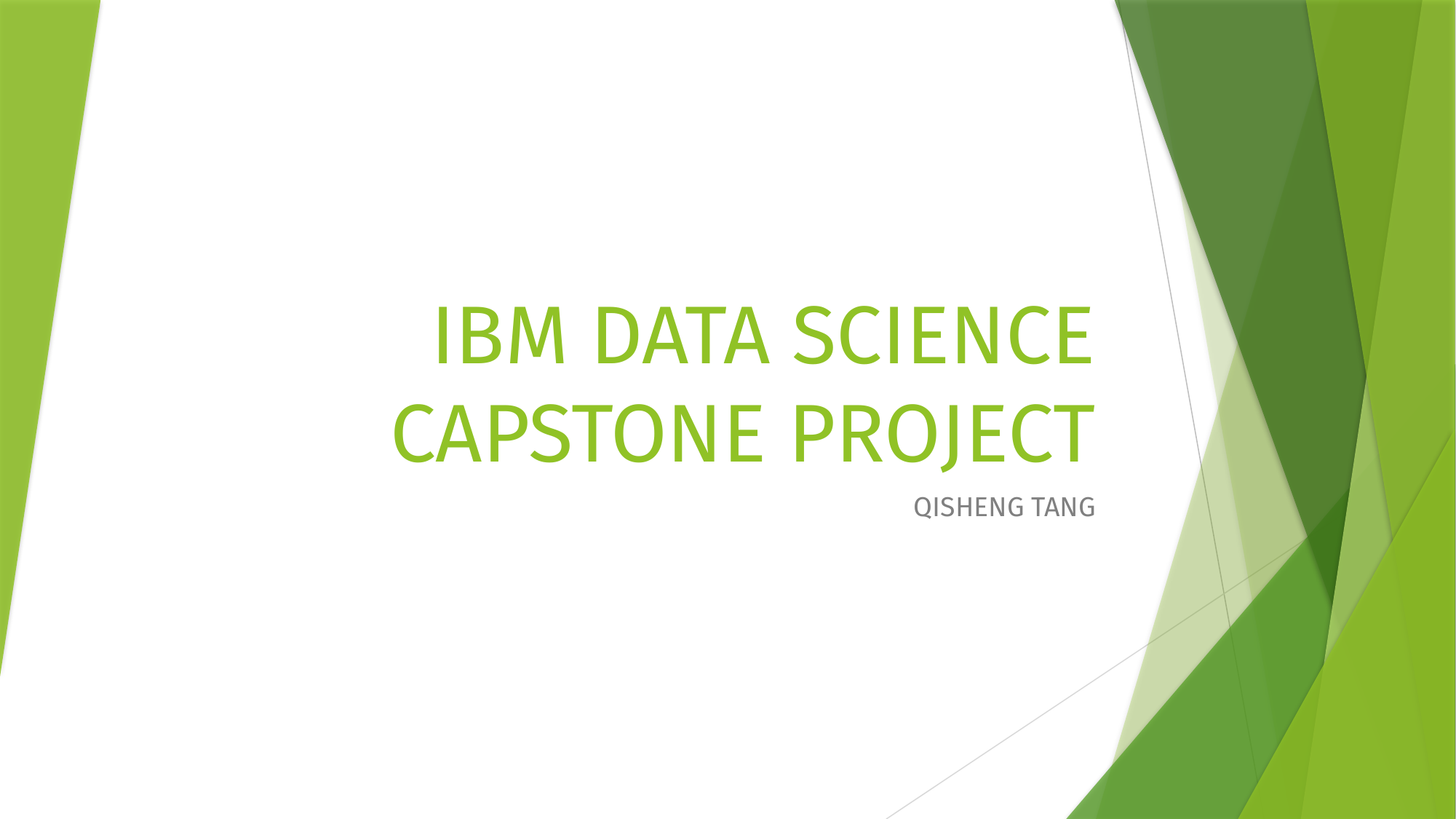

# IBM DATA SCIENCE CAPSTONE PROJECT
QISHENG TANG